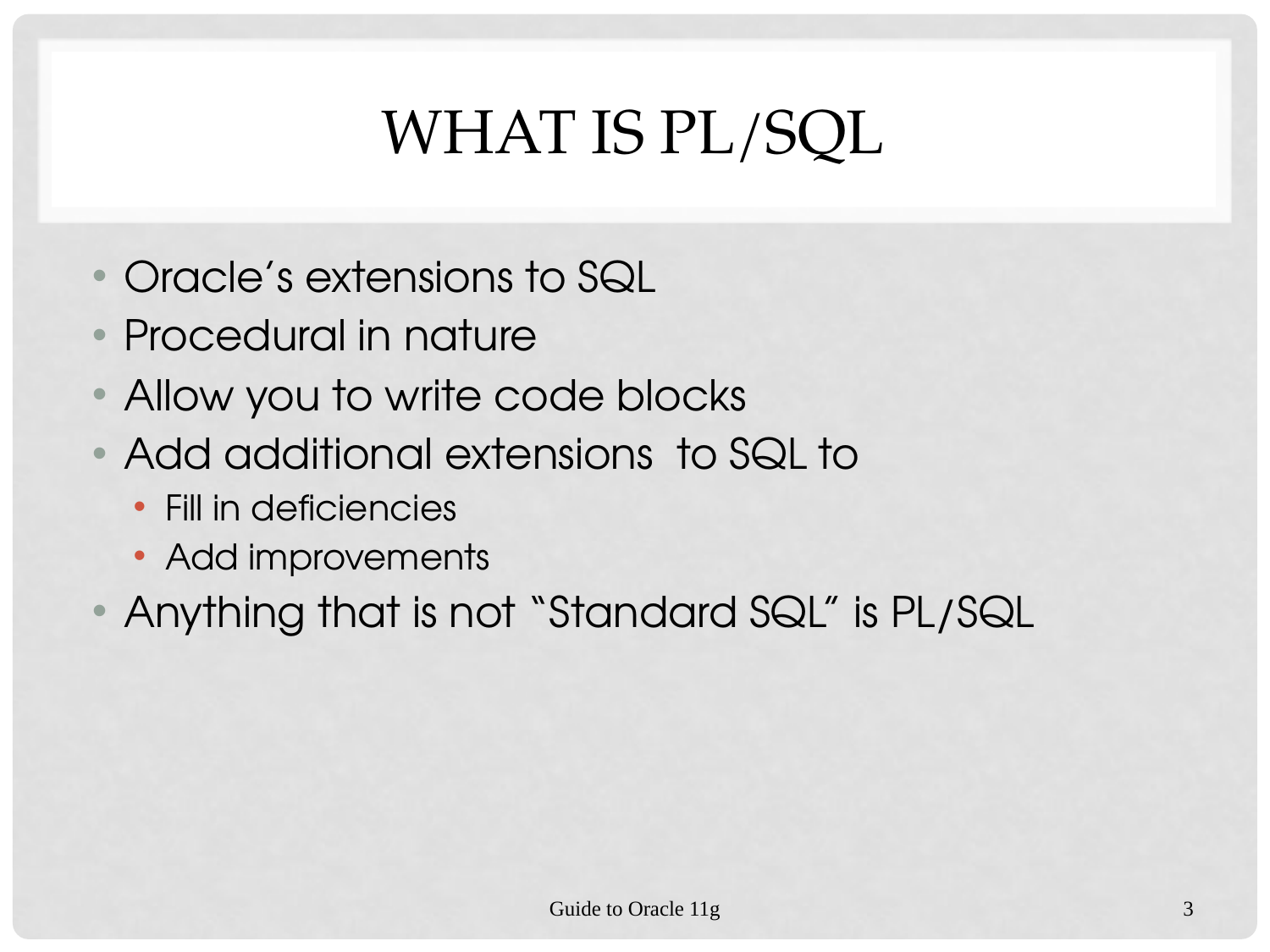

# What is PL/SQL
Oracle’s extensions to SQL
Procedural in nature
Allow you to write code blocks
Add additional extensions  to SQL to
Fill in deficiencies
Add improvements
Anything that is not “Standard SQL” is PL/SQL

Guide to Oracle 11g
3